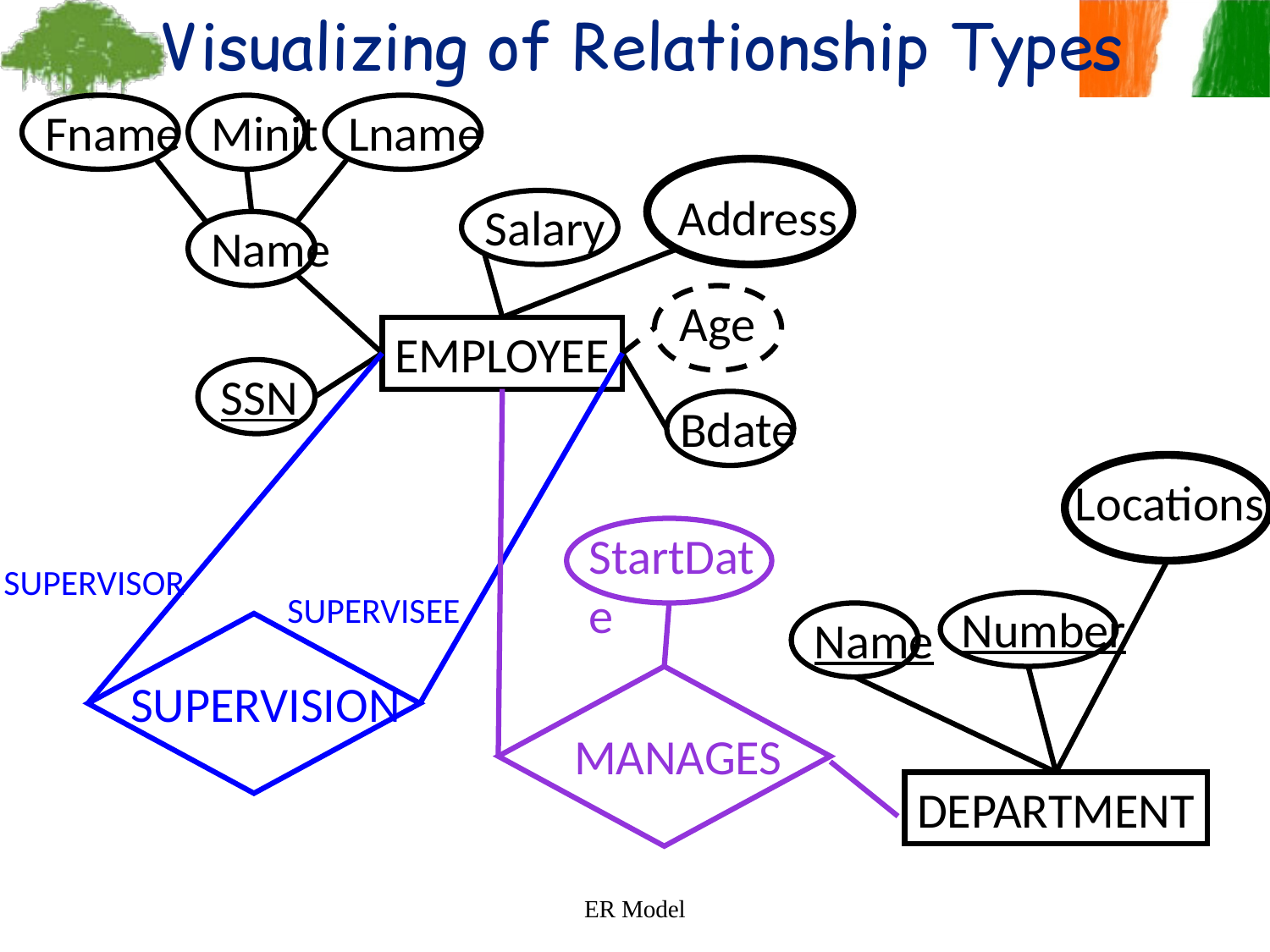

Visualizing of Relationship Types

Fname
Minit
Lname

Address

Salary

Name

Age
EMPLOYEE

SSN

Bdate

Locations

StartDate
SUPERVISOR
SUPERVISEE

Number

Name

SUPERVISION
MANAGES
DEPARTMENT
ER Model